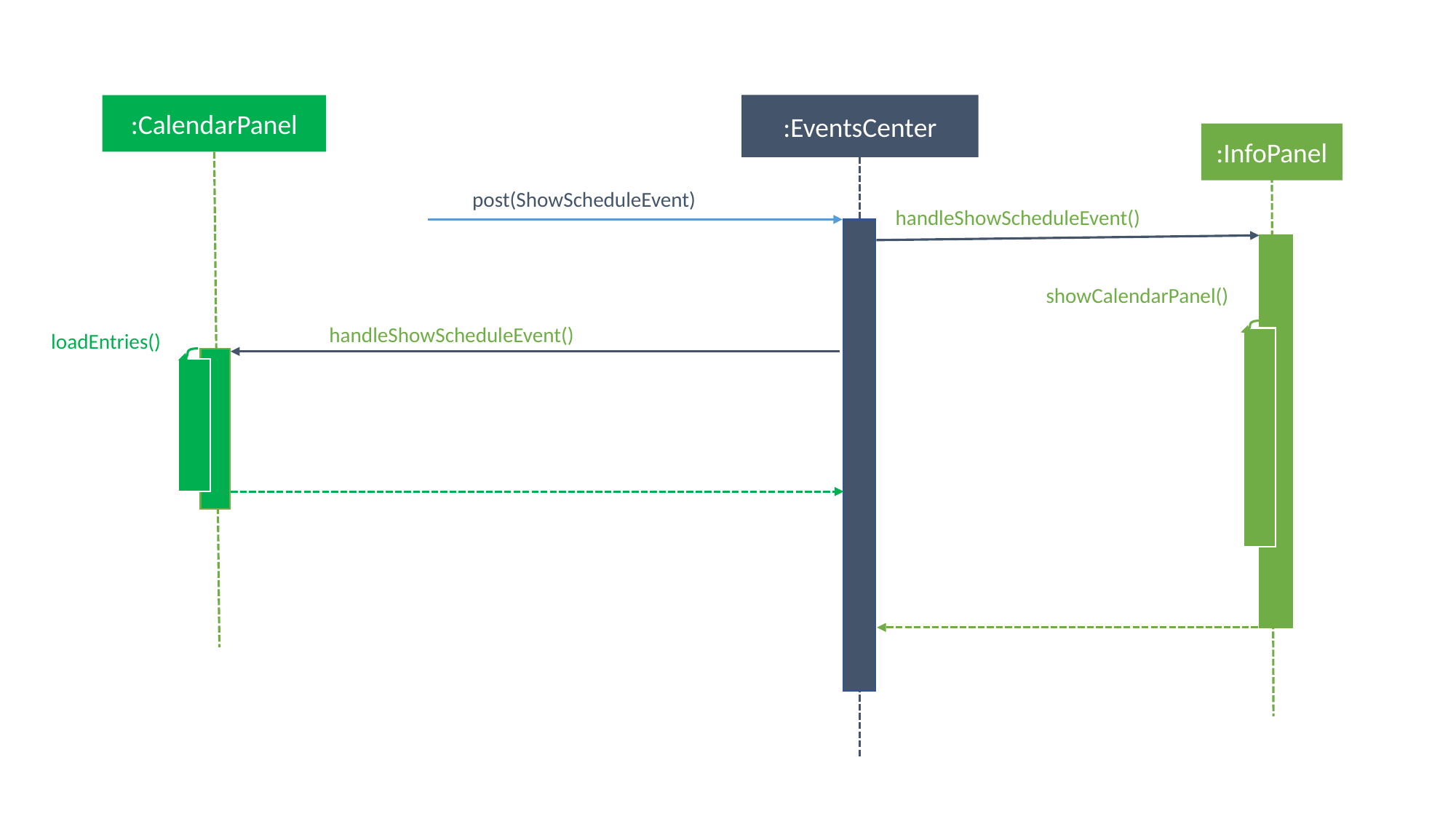

:EventsCenter
:CalendarPanel
:InfoPanel
post(ShowScheduleEvent)
handleShowScheduleEvent()

showCalendarPanel()
handleShowScheduleEvent()
loadEntries()